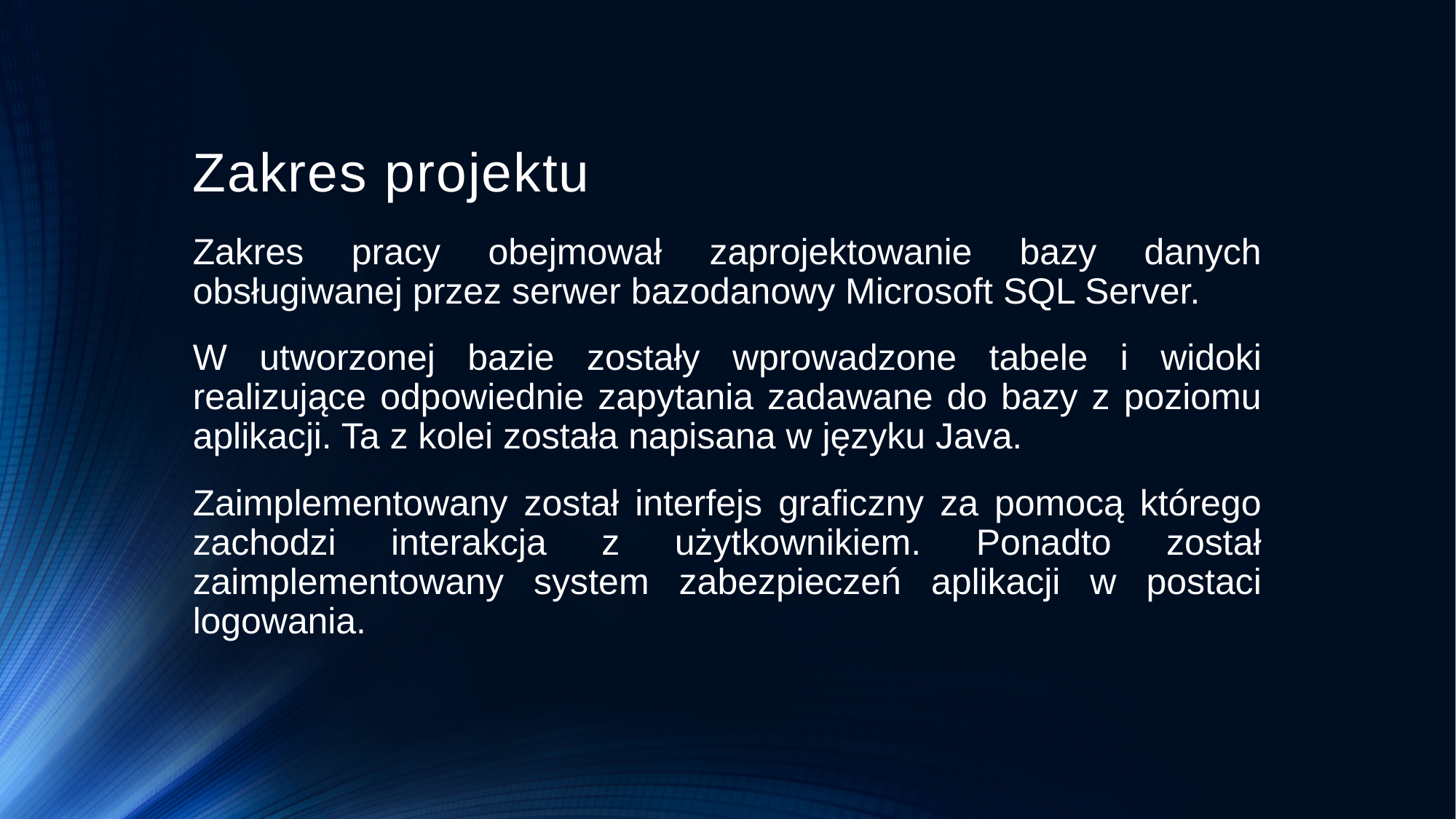

# Zakres projektu
Zakres pracy obejmował zaprojektowanie bazy danych obsługiwanej przez serwer bazodanowy Microsoft SQL Server.
W utworzonej bazie zostały wprowadzone tabele i widoki realizujące odpowiednie zapytania zadawane do bazy z poziomu aplikacji. Ta z kolei została napisana w języku Java.
Zaimplementowany został interfejs graficzny za pomocą którego zachodzi interakcja z użytkownikiem. Ponadto został zaimplementowany system zabezpieczeń aplikacji w postaci logowania.